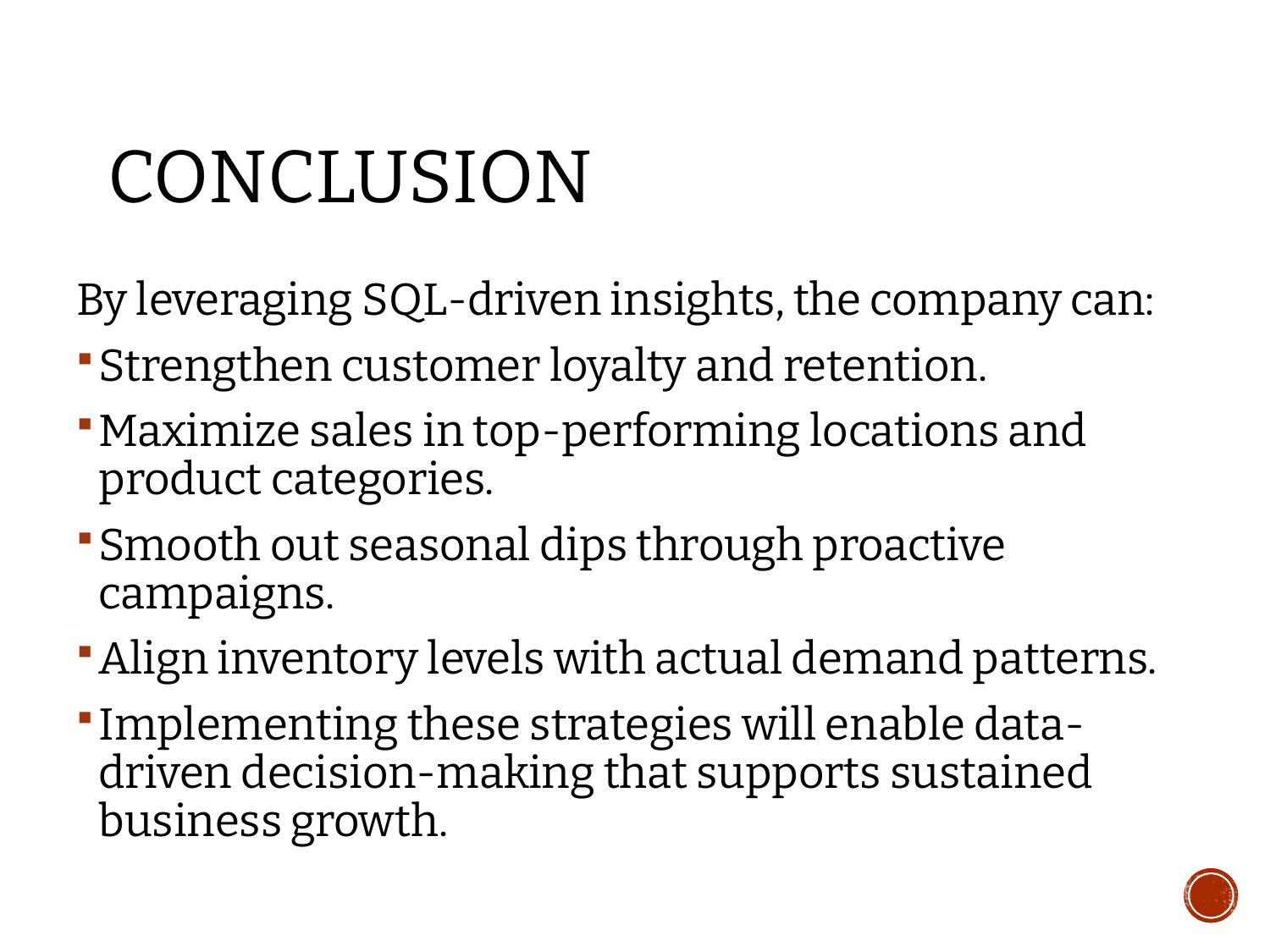

# Conclusion
By leveraging SQL-driven insights, the company can:
Strengthen customer loyalty and retention.
Maximize sales in top-performing locations and product categories.
Smooth out seasonal dips through proactive campaigns.
Align inventory levels with actual demand patterns.
Implementing these strategies will enable data-driven decision-making that supports sustained business growth.